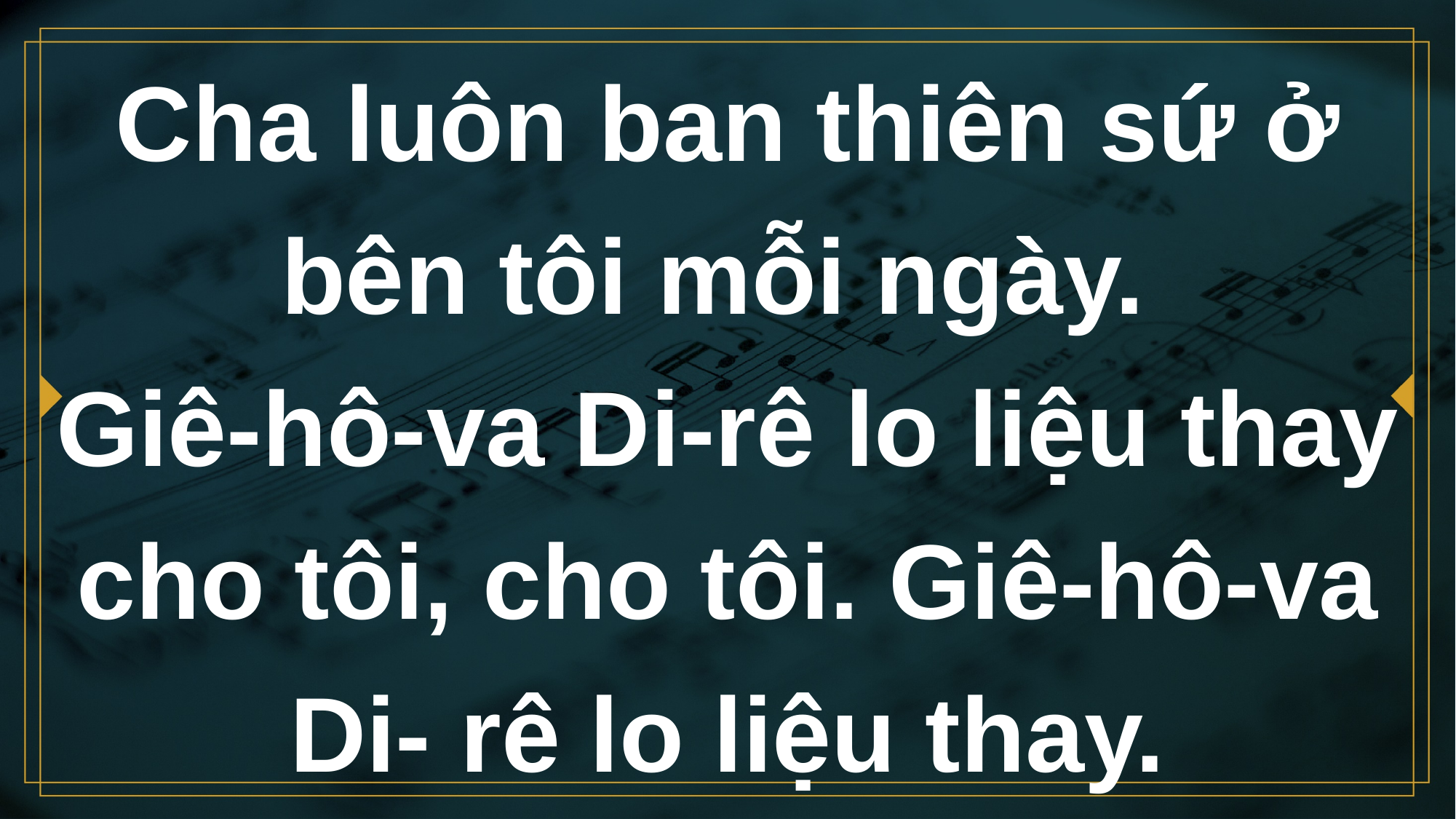

# Cha luôn ban thiên sứ ở bên tôi mỗi ngày. Giê-hô-va Di-rê lo liệu thay cho tôi, cho tôi. Giê-hô-va Di- rê lo liệu thay.